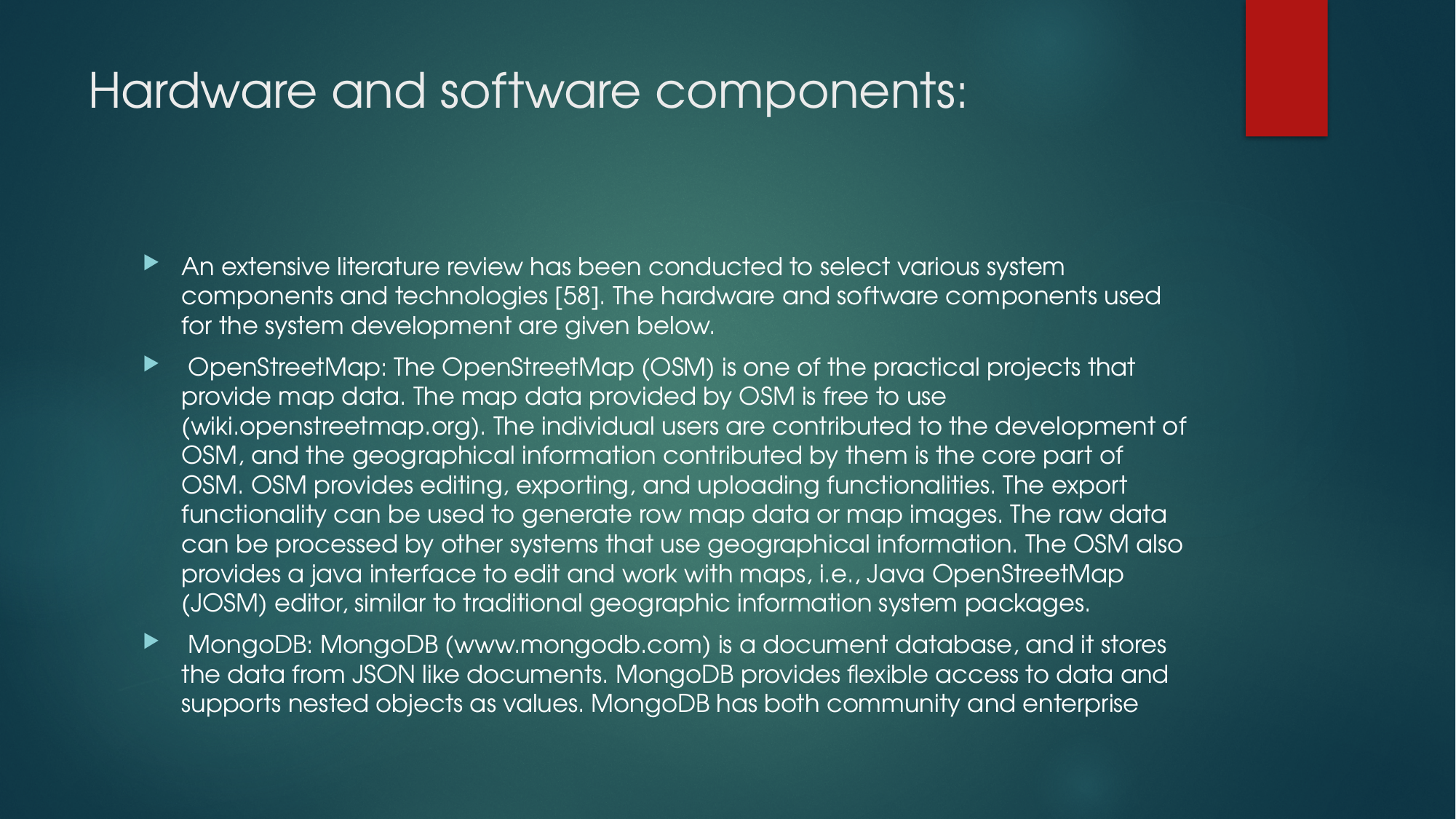

# Hardware and software components:
An extensive literature review has been conducted to select various system components and technologies [58]. The hardware and software components used for the system development are given below.
 OpenStreetMap: The OpenStreetMap (OSM) is one of the practical projects that provide map data. The map data provided by OSM is free to use (wiki.openstreetmap.org). The individual users are contributed to the development of OSM, and the geographical information contributed by them is the core part of OSM. OSM provides editing, exporting, and uploading functionalities. The export functionality can be used to generate row map data or map images. The raw data can be processed by other systems that use geographical information. The OSM also provides a java interface to edit and work with maps, i.e., Java OpenStreetMap (JOSM) editor, similar to traditional geographic information system packages.
 MongoDB: MongoDB (www.mongodb.com) is a document database, and it stores the data from JSON like documents. MongoDB provides flexible access to data and supports nested objects as values. MongoDB has both community and enterprise